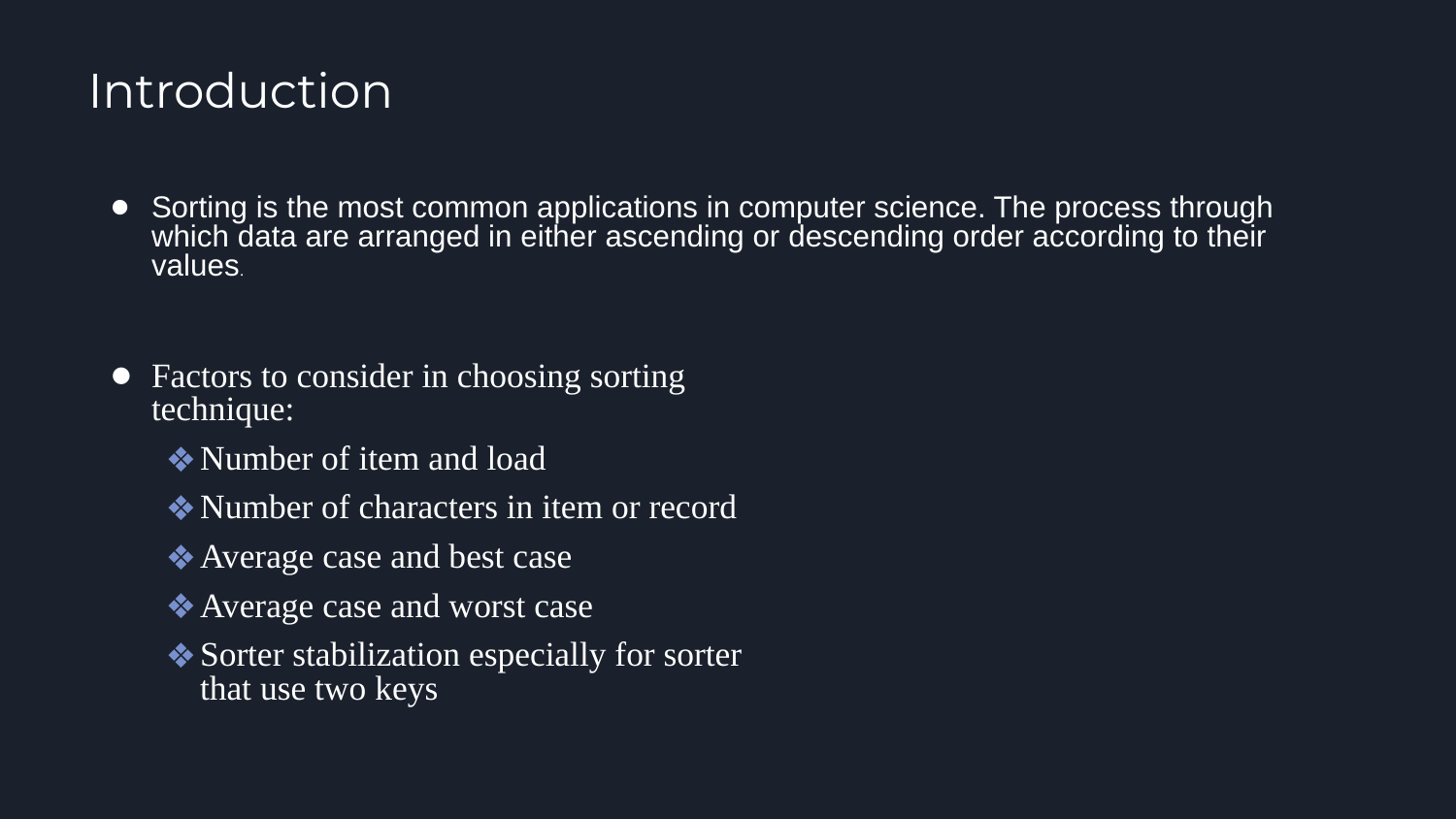

# Introduction
Sorting is the most common applications in computer science. The process through which data are arranged in either ascending or descending order according to their values.

Factors to consider in choosing sorting
technique:
Number of item and load
Number of characters in item or record
Average case and best case
Average case and worst case
Sorter stabilization especially for sorter
that use two keys